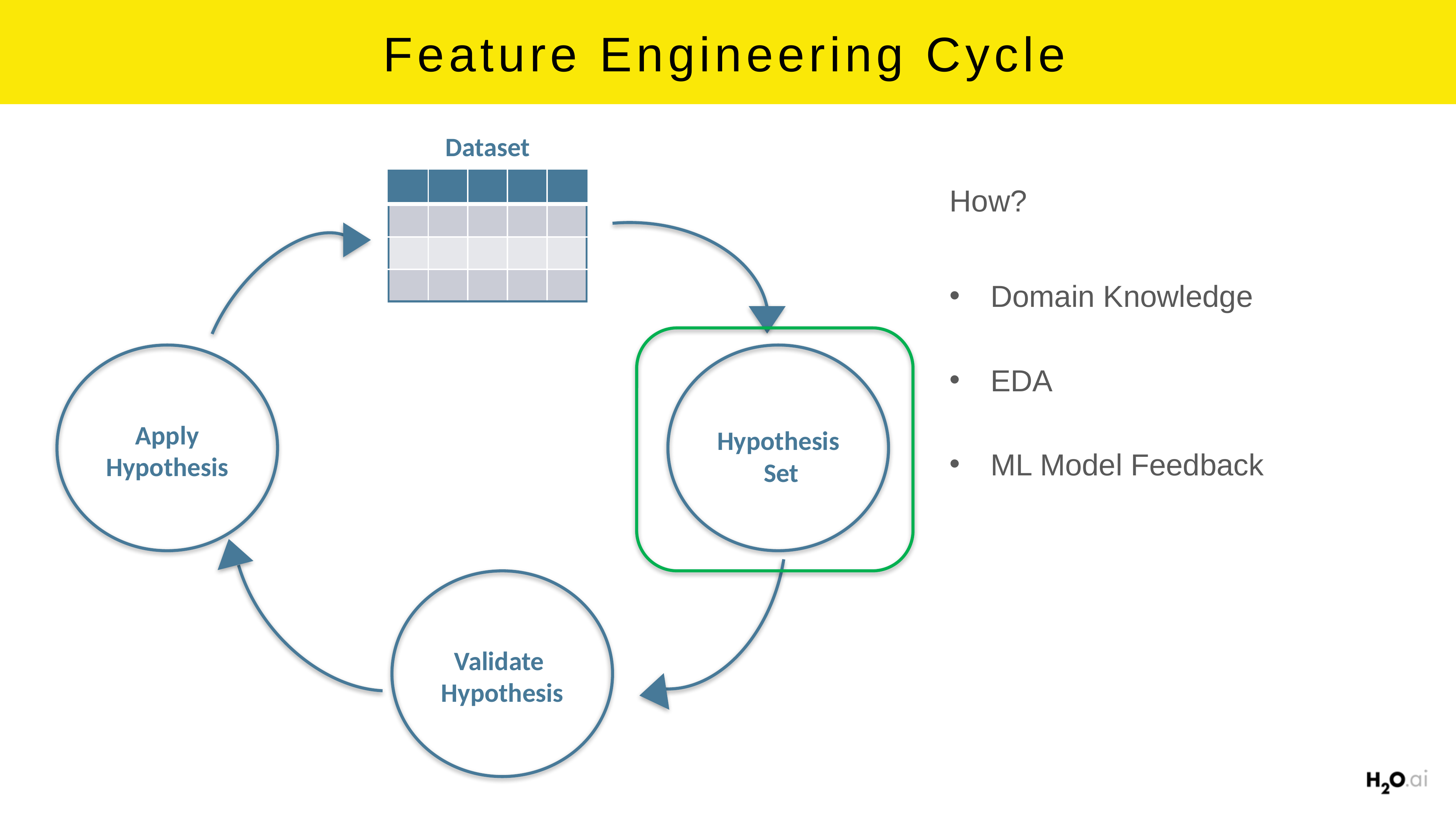

# Feature Engineering Cycle
Dataset
|  |  |  |  |  |
| --- | --- | --- | --- | --- |
|  |  |  |  |  |
|  |  |  |  |  |
|  |  |  |  |  |
How?

Domain Knowledge
EDA
ML Model Feedback

Apply
Hypothesis
Hypothesis
Set

Validate
Hypothesis